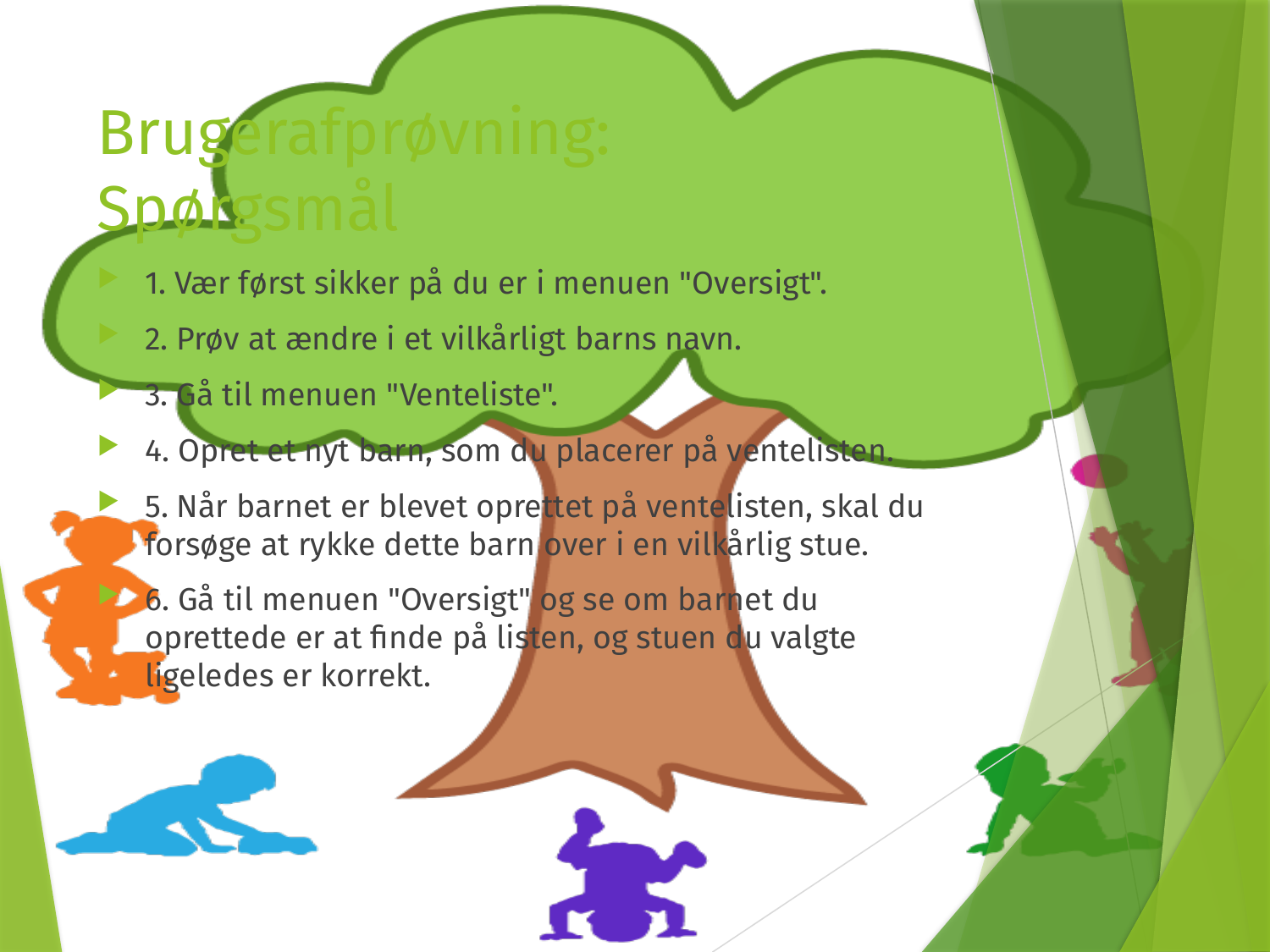

# Brugerafprøvning: Spørgsmål
1. Vær først sikker på du er i menuen "Oversigt".
2. Prøv at ændre i et vilkårligt barns navn.
3. Gå til menuen "Venteliste".
4. Opret et nyt barn, som du placerer på ventelisten.
5. Når barnet er blevet oprettet på ventelisten, skal du forsøge at rykke dette barn over i en vilkårlig stue.
6. Gå til menuen "Oversigt" og se om barnet du oprettede er at finde på listen, og stuen du valgte ligeledes er korrekt.